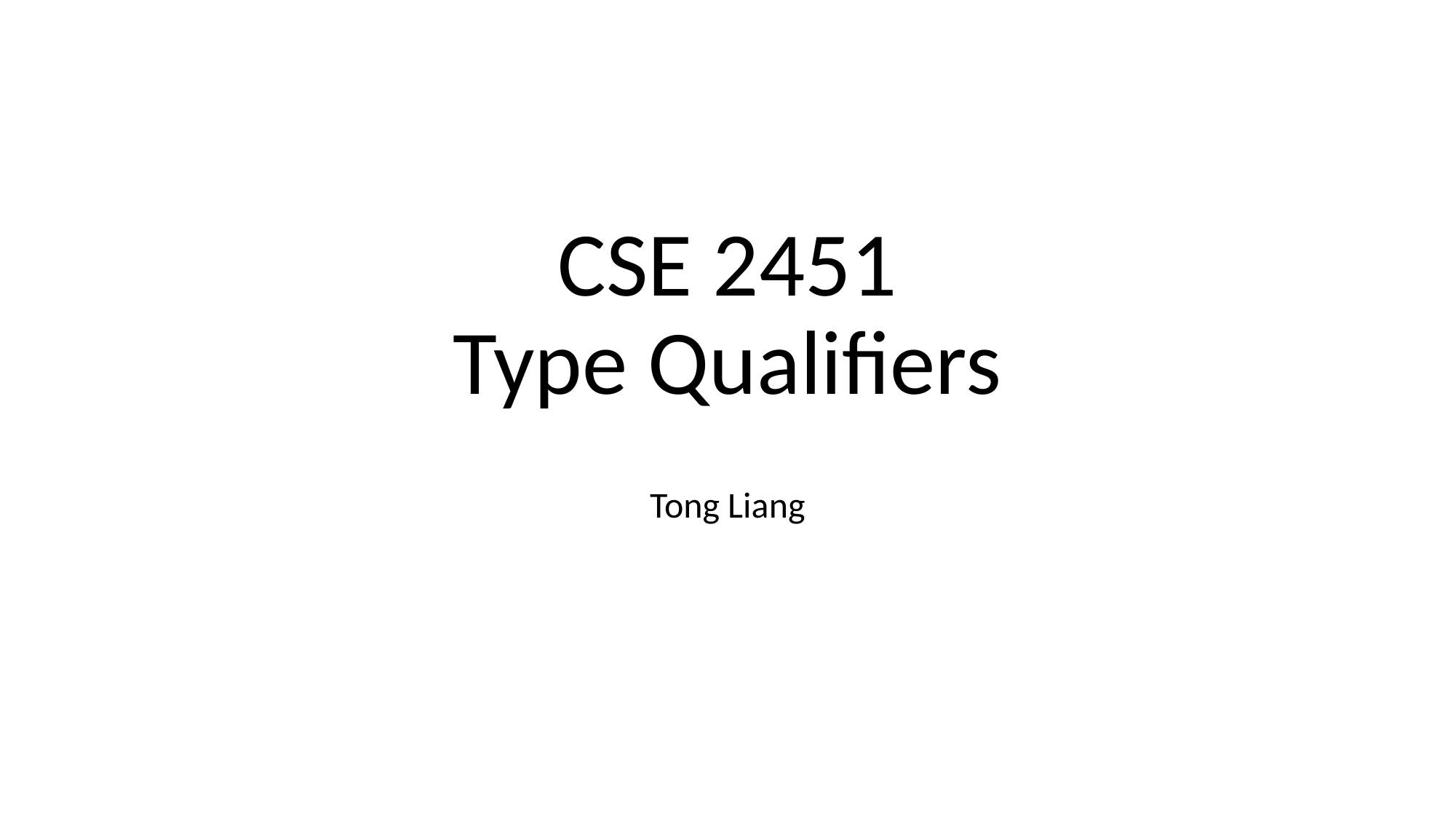

# CSE 2451 Type Qualifiers
Tong Liang